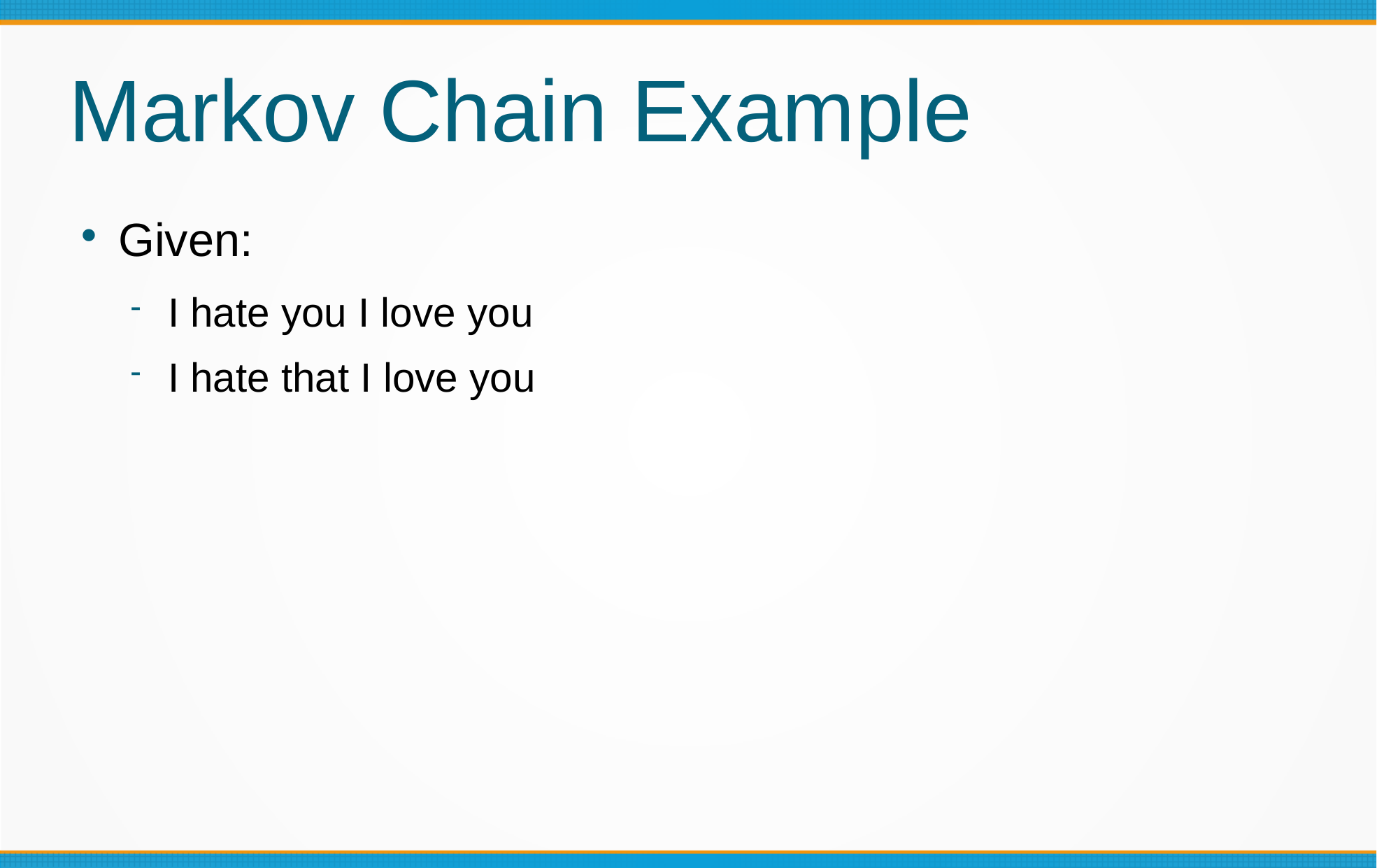

Markov Chain Example
Given:
I hate you I love you
I hate that I love you